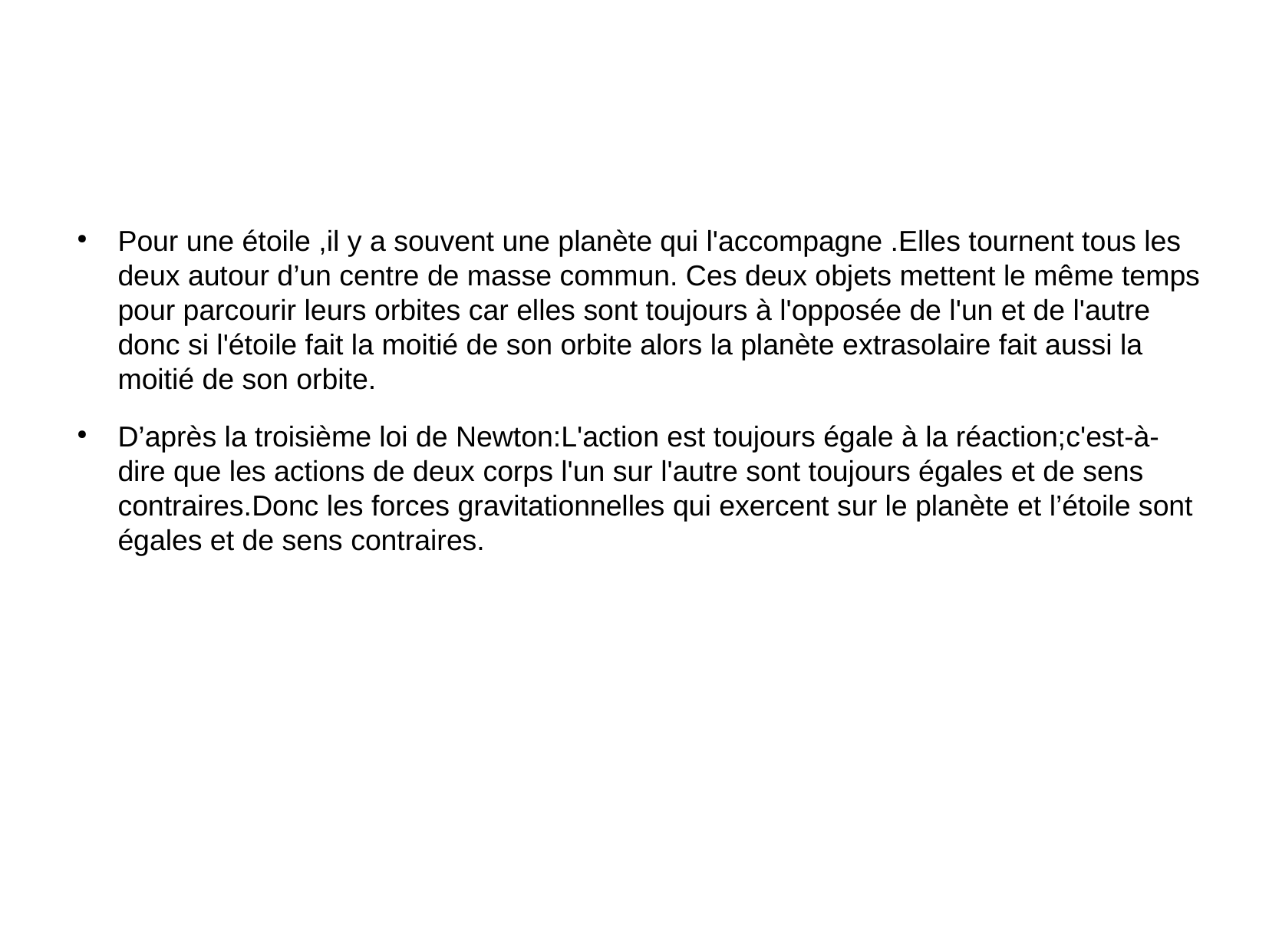

Pour une étoile ,il y a souvent une planète qui l'accompagne .Elles tournent tous les deux autour d’un centre de masse commun. Ces deux objets mettent le même temps pour parcourir leurs orbites car elles sont toujours à l'opposée de l'un et de l'autre donc si l'étoile fait la moitié de son orbite alors la planète extrasolaire fait aussi la moitié de son orbite.
D’après la troisième loi de Newton:L'action est toujours égale à la réaction;c'est-à-dire que les actions de deux corps l'un sur l'autre sont toujours égales et de sens contraires.Donc les forces gravitationnelles qui exercent sur le planète et l’étoile sont égales et de sens contraires.